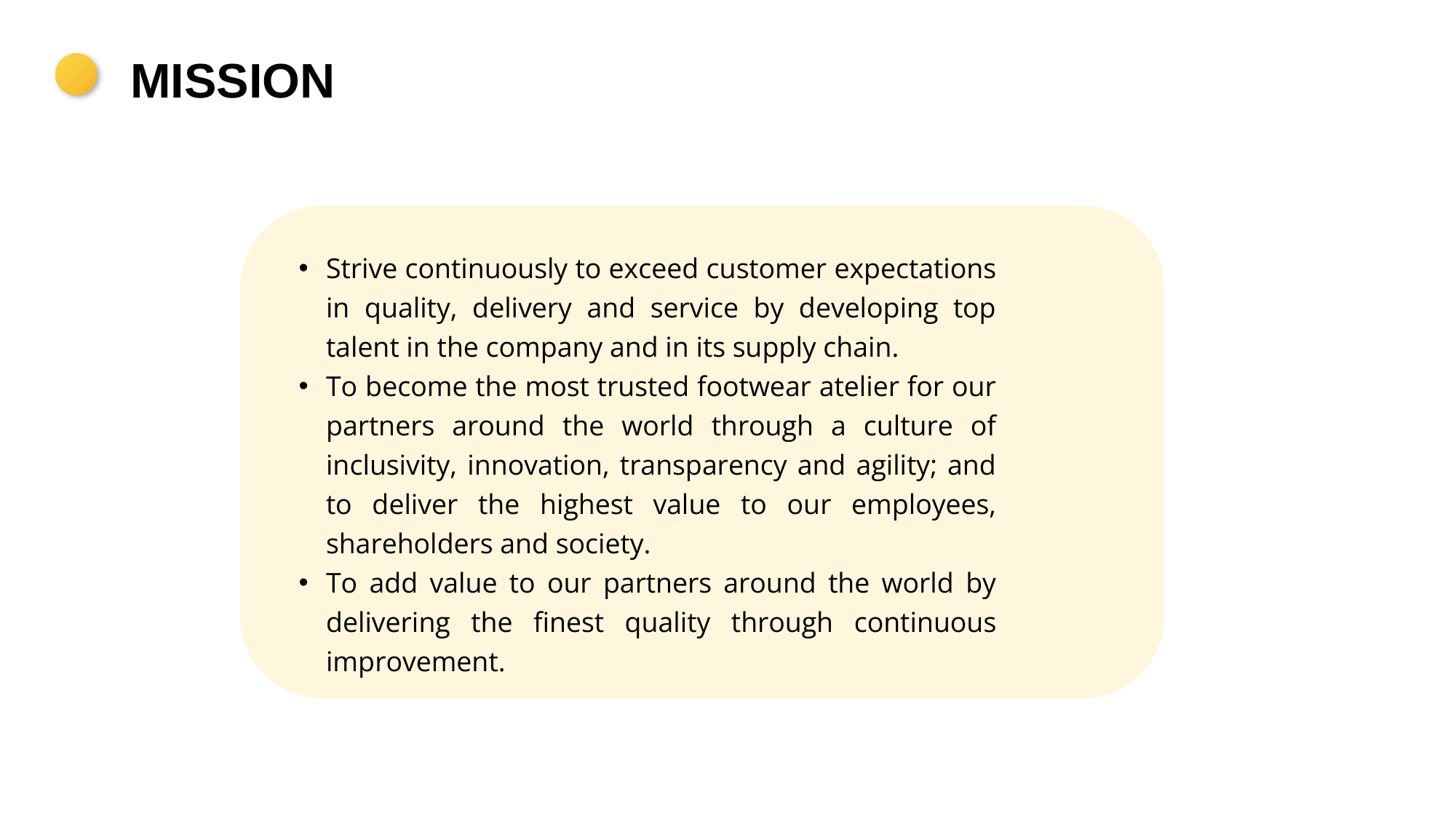

MISSION

Strive continuously to exceed customer expectations in quality, delivery and service by developing top talent in the company and in its supply chain.
To become the most trusted footwear atelier for our partners around the world through a culture of inclusivity, innovation, transparency and agility; and to deliver the highest value to our employees, shareholders and society.
To add value to our partners around the world by delivering the finest quality through continuous improvement.